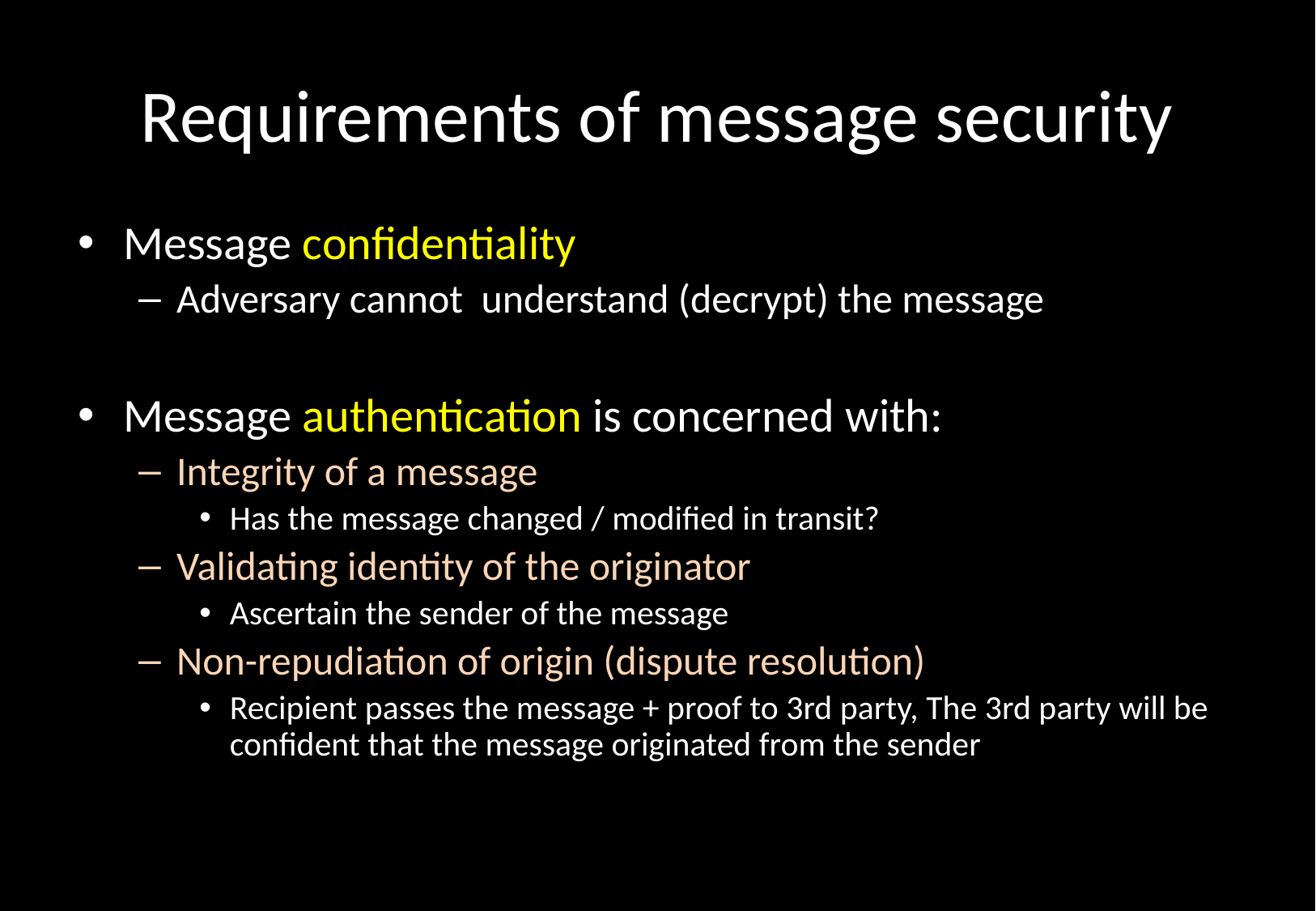

# Requirements of message security
Message confidentiality
Adversary cannot  understand (decrypt) the message

Message authentication is concerned with:
Integrity of a message
Has the message changed / modified in transit?
Validating identity of the originator
Ascertain the sender of the message
Non-repudiation of origin (dispute resolution)
Recipient passes the message + proof to 3rd party, The 3rd party will be confident that the message originated from the sender